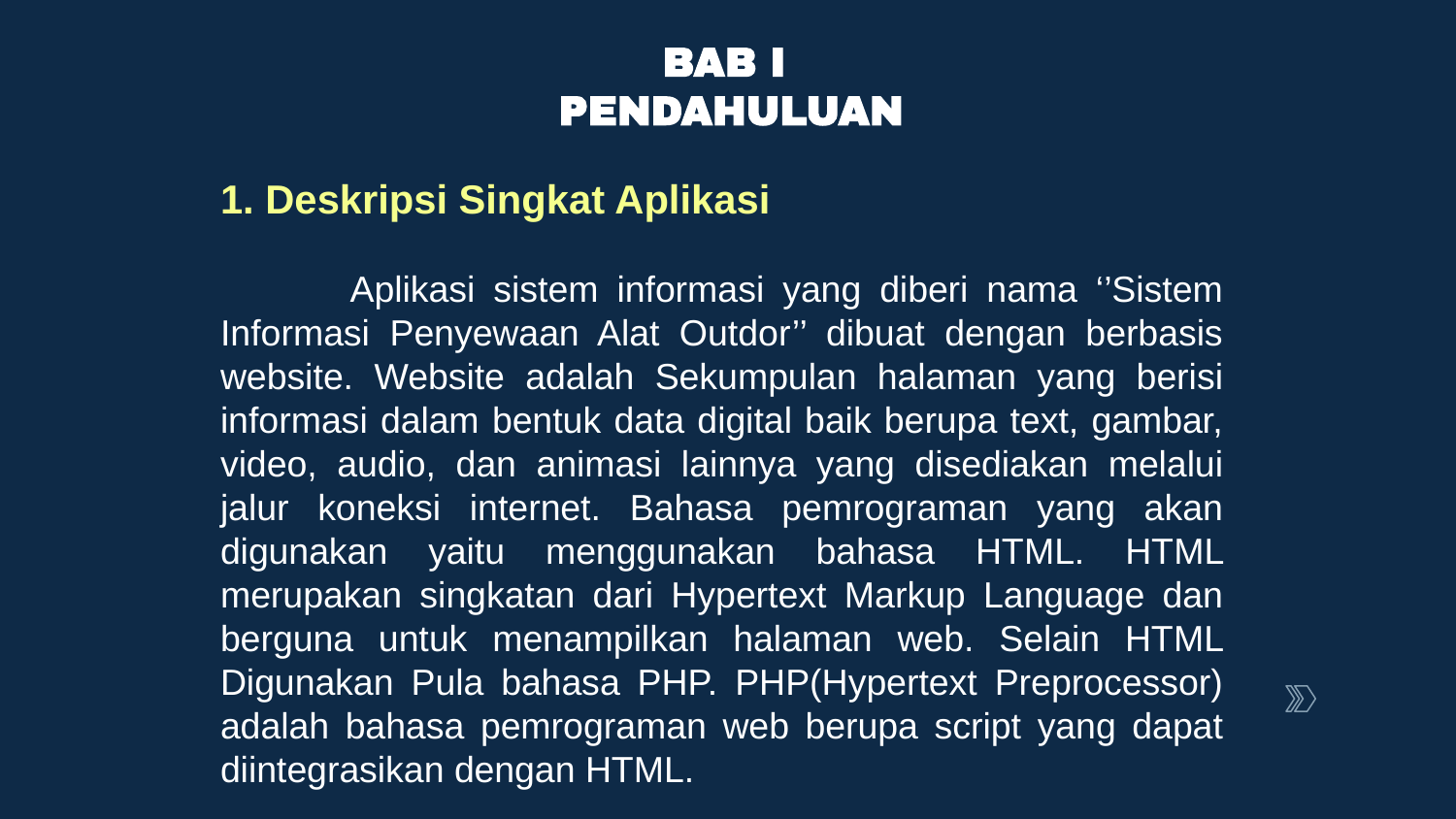

BAB I
PENDAHULUAN
1. Deskripsi Singkat Aplikasi

       Aplikasi sistem informasi yang diberi nama ‘’Sistem Informasi Penyewaan Alat Outdor’’ dibuat dengan berbasis website. Website adalah Sekumpulan halaman yang berisi informasi dalam bentuk data digital baik berupa text, gambar, video, audio, dan animasi lainnya yang disediakan melalui jalur koneksi internet. Bahasa pemrograman yang akan digunakan yaitu menggunakan bahasa HTML. HTML merupakan singkatan dari Hypertext Markup Language dan berguna untuk menampilkan halaman web. Selain HTML Digunakan Pula bahasa PHP. PHP(Hypertext Preprocessor) adalah bahasa pemrograman web berupa script yang dapat diintegrasikan dengan HTML.